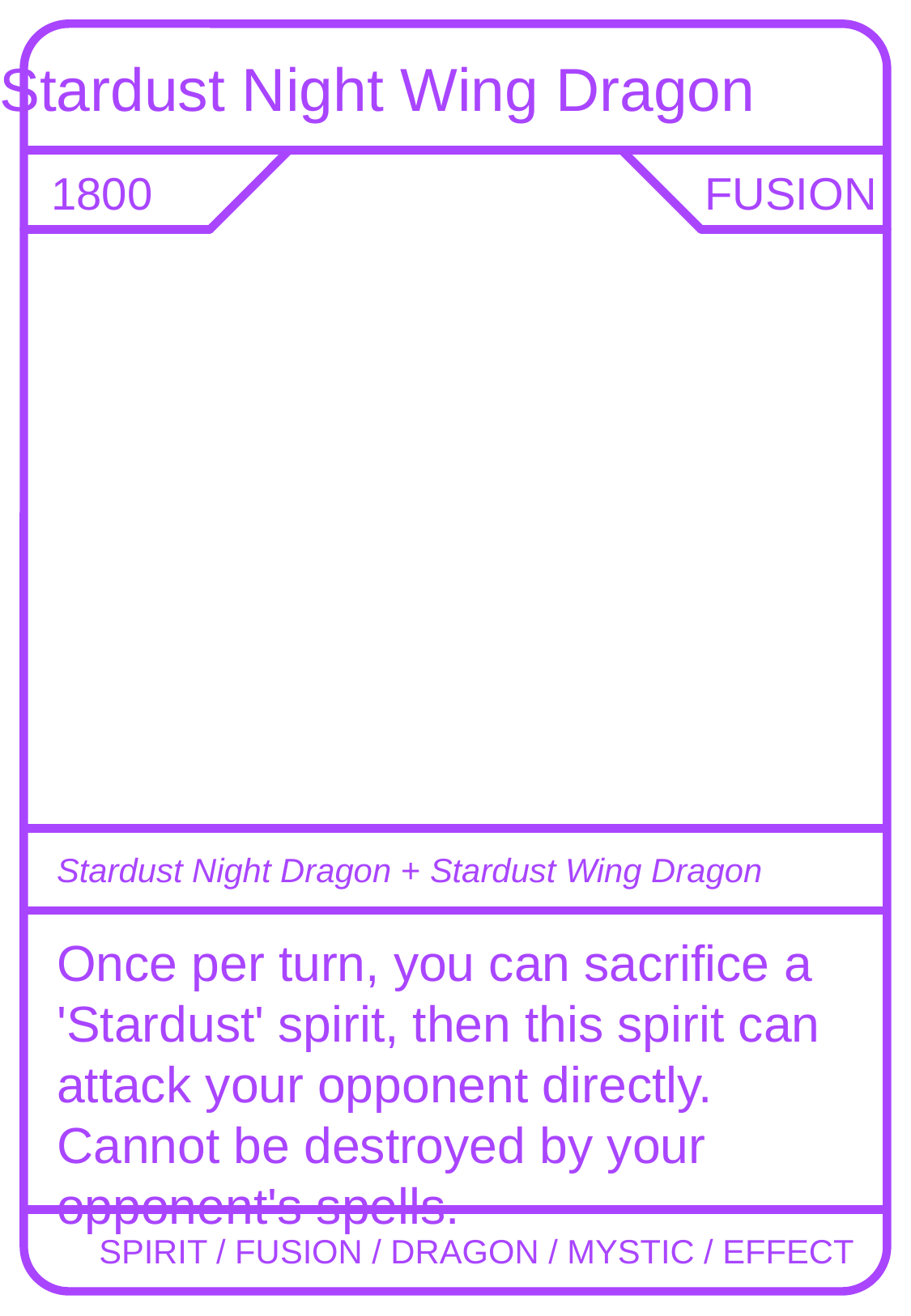

Stardust Night Wing Dragon
1800
FUSION
Stardust Night Dragon + Stardust Wing Dragon
Once per turn, you can sacrifice a 'Stardust' spirit, then this spirit can attack your opponent directly. Cannot be destroyed by your opponent's spells.
SPIRIT / FUSION / DRAGON / MYSTIC / EFFECT